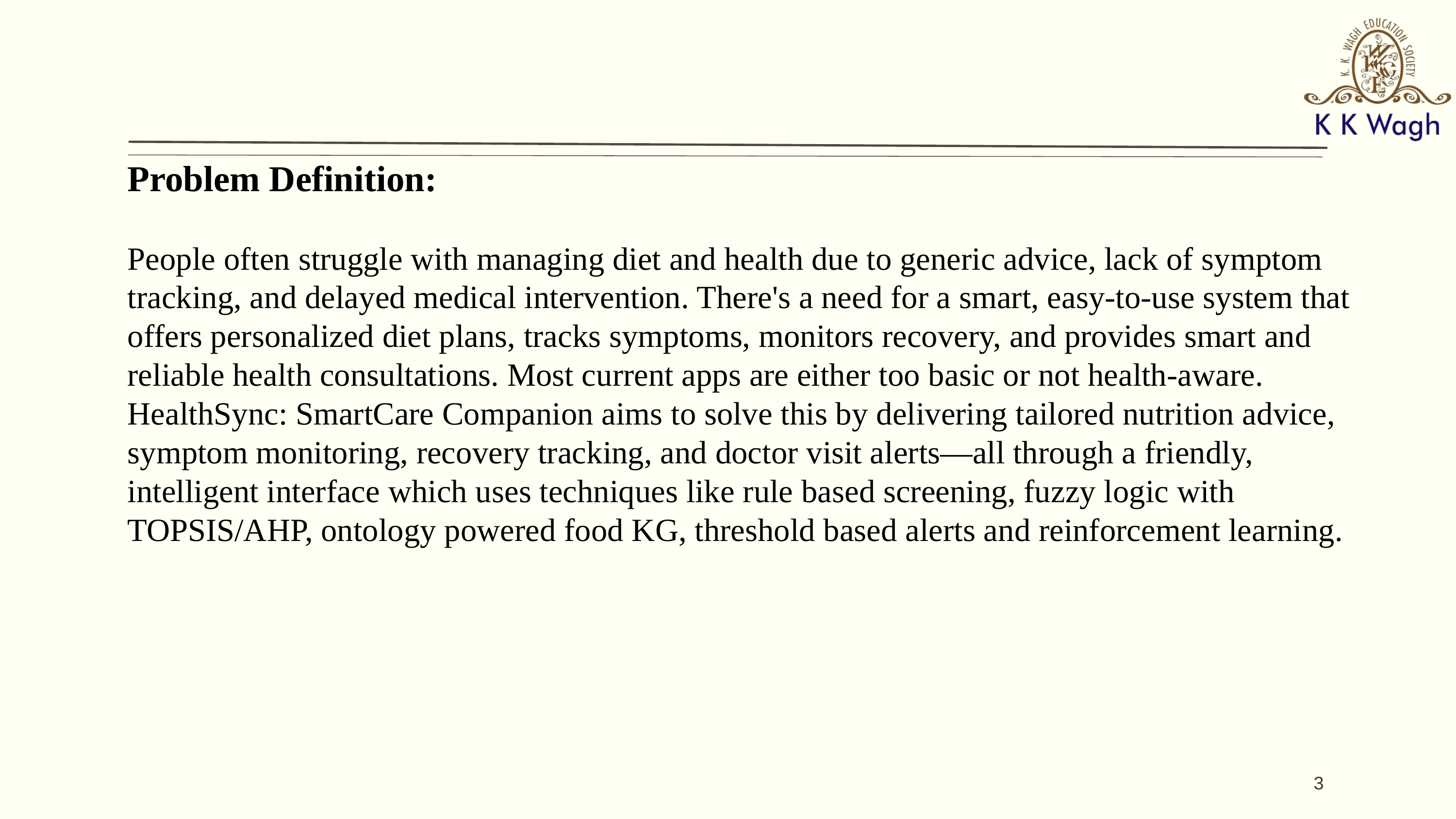

Problem Definition:
People often struggle with managing diet and health due to generic advice, lack of symptom tracking, and delayed medical intervention. There's a need for a smart, easy-to-use system that offers personalized diet plans, tracks symptoms, monitors recovery, and provides smart and reliable health consultations. Most current apps are either too basic or not health-aware. HealthSync: SmartCare Companion aims to solve this by delivering tailored nutrition advice, symptom monitoring, recovery tracking, and doctor visit alerts—all through a friendly, intelligent interface which uses techniques like rule based screening, fuzzy logic with TOPSIS/AHP, ontology powered food KG, threshold based alerts and reinforcement learning.

3